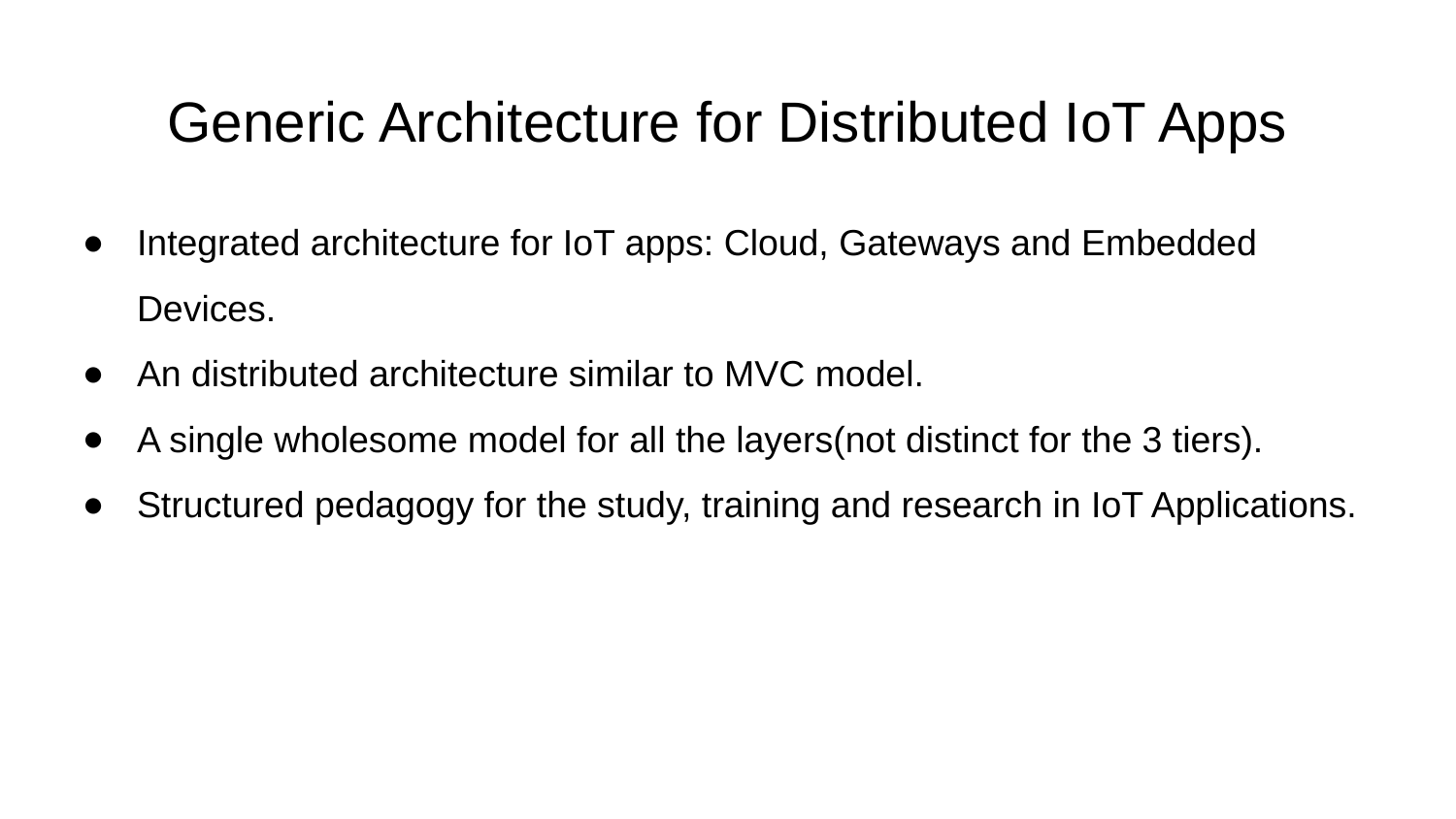

# Generic Architecture for Distributed IoT Apps
Integrated architecture for IoT apps: Cloud, Gateways and Embedded Devices.
An distributed architecture similar to MVC model.
A single wholesome model for all the layers(not distinct for the 3 tiers).
Structured pedagogy for the study, training and research in IoT Applications.